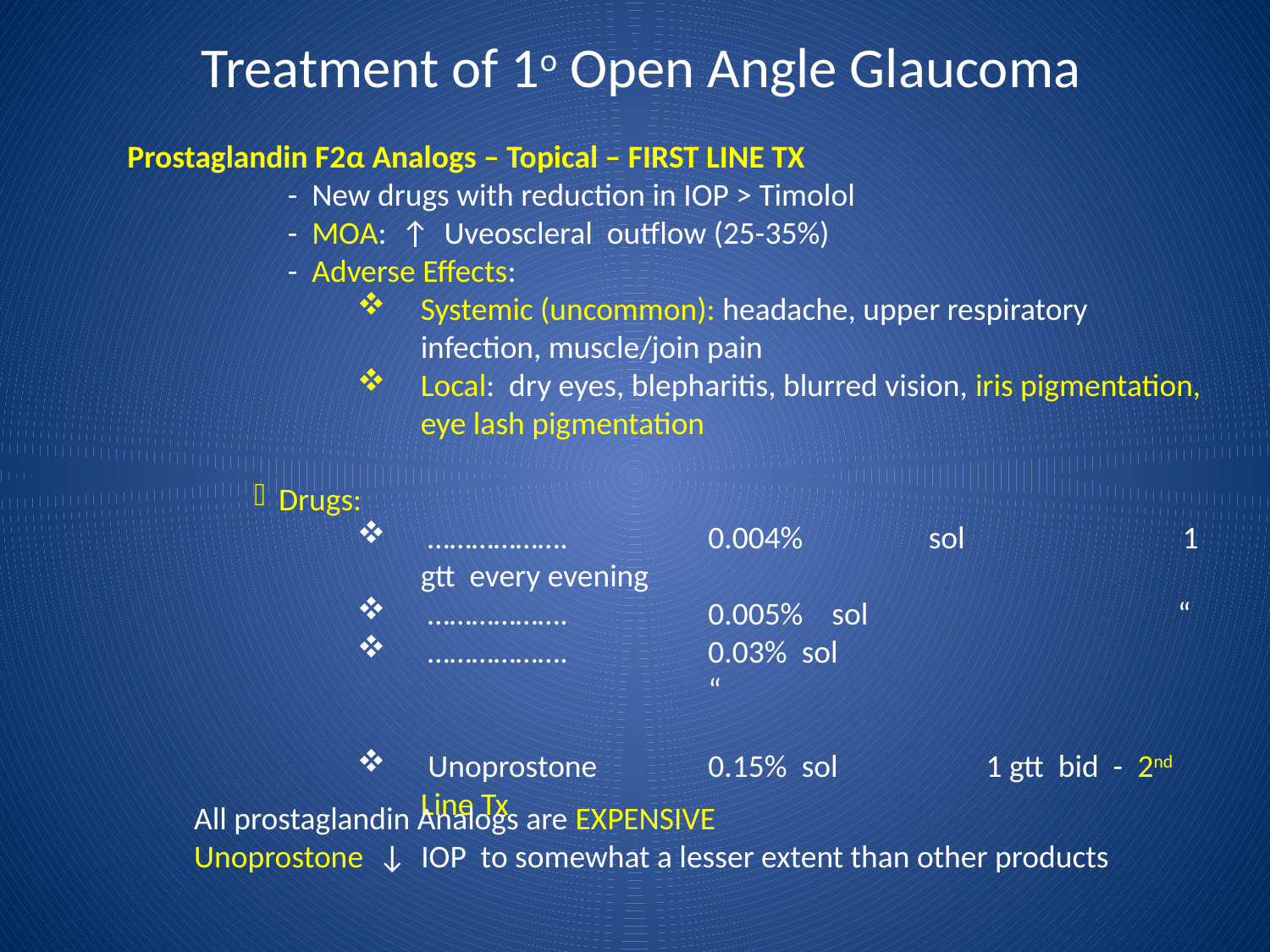

# Treatment of 1o Open Angle Glaucoma
Prostaglandin F2α Analogs – Topical – FIRST LINE TX
	-  New drugs with reduction in IOP > Timolol
	-  MOA:  ↑  Uveoscleral  outflow (25-35%)
	-  Adverse Effects:
Systemic (uncommon): headache, upper respiratory infection, muscle/join pain
Local:  dry eyes, blepharitis, blurred vision, iris pigmentation, eye lash pigmentation

Drugs:
 ……………….  	0.004%	sol		1 gtt  every evening
 ……………….  	0.005%    sol		                 “
 ………………. 	0.03%	sol				“

 Unoprostone	0.15%	sol	        1 gtt  bid  -  2nd  Line Tx
All prostaglandin Analogs are EXPENSIVE
Unoprostone  ↓  IOP  to somewhat a lesser extent than other products